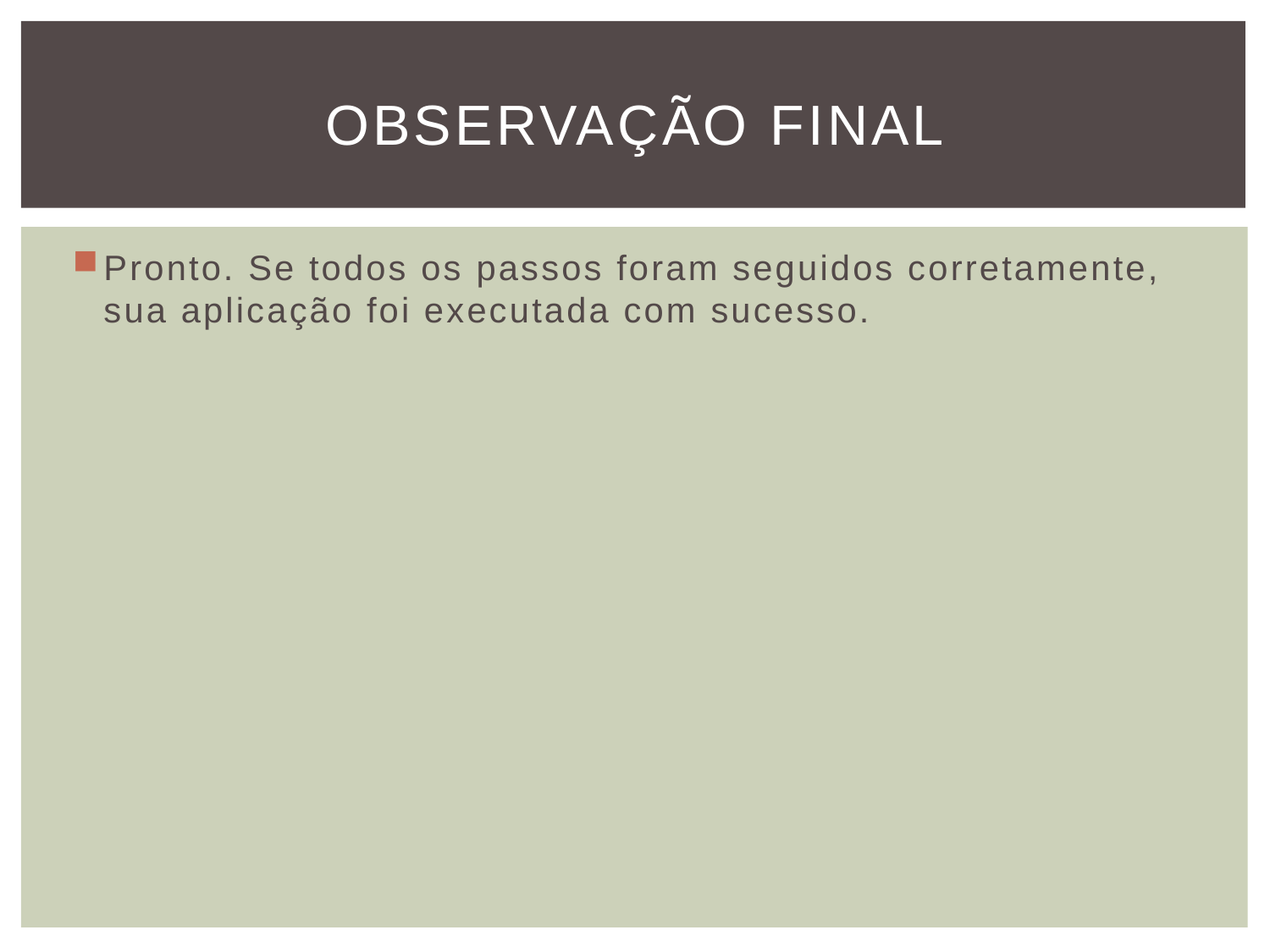

# Observação final
Pronto. Se todos os passos foram seguidos corretamente, sua aplicação foi executada com sucesso.